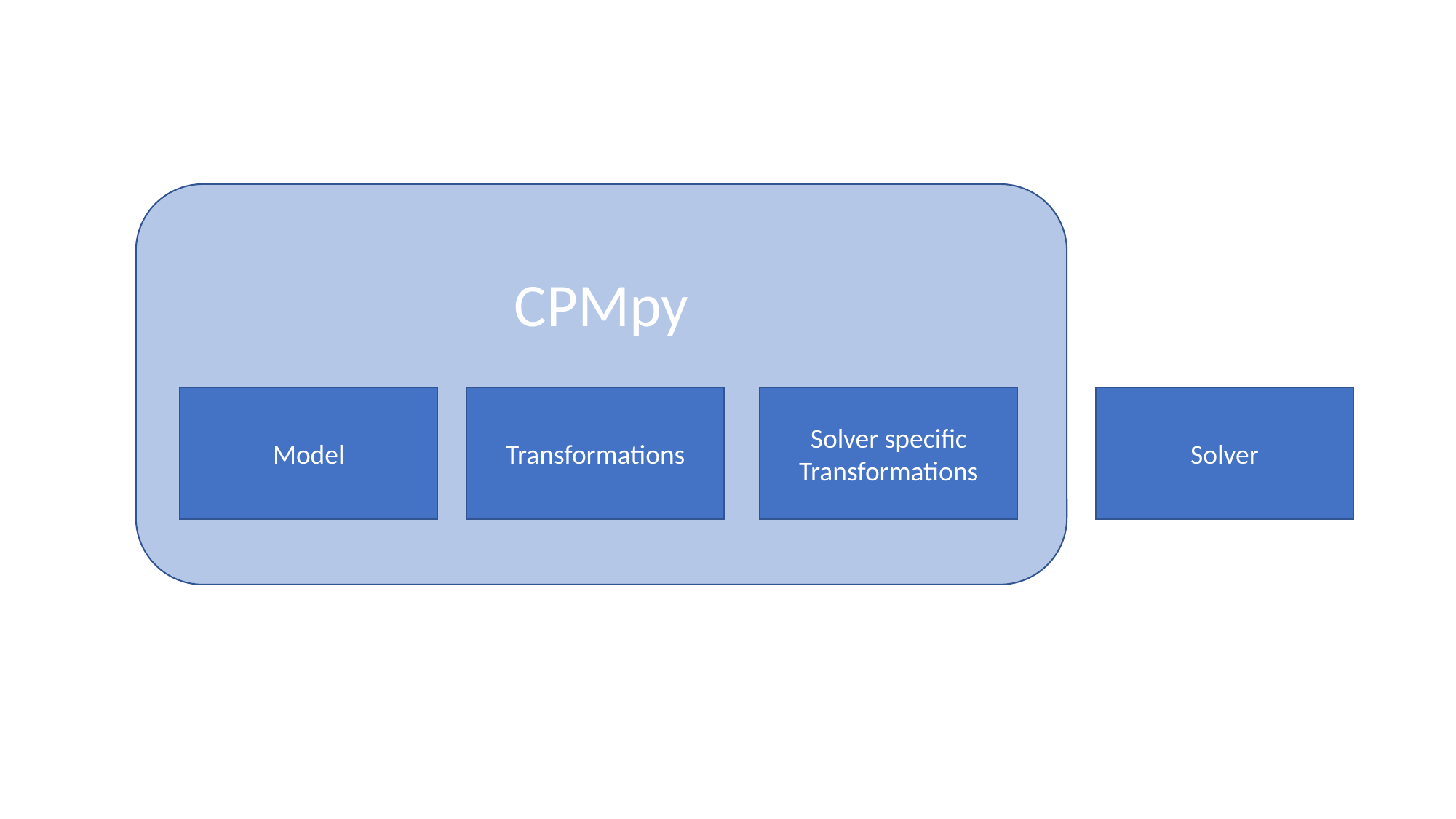

CPMpy

Model
Transformations
Solver specific Transformations
Solver